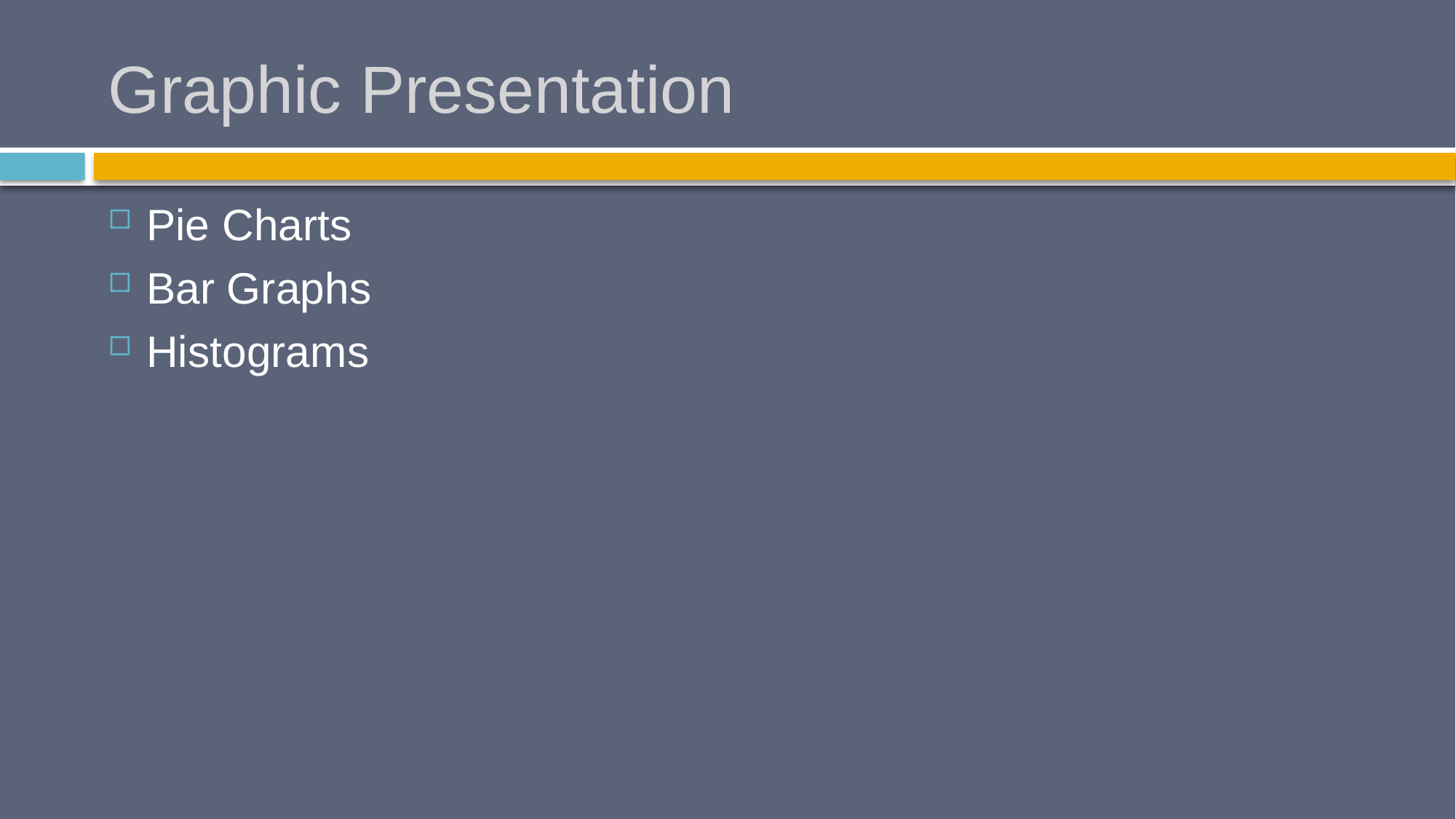

# Graphic Presentation
Pie Charts
Bar Graphs
Histograms